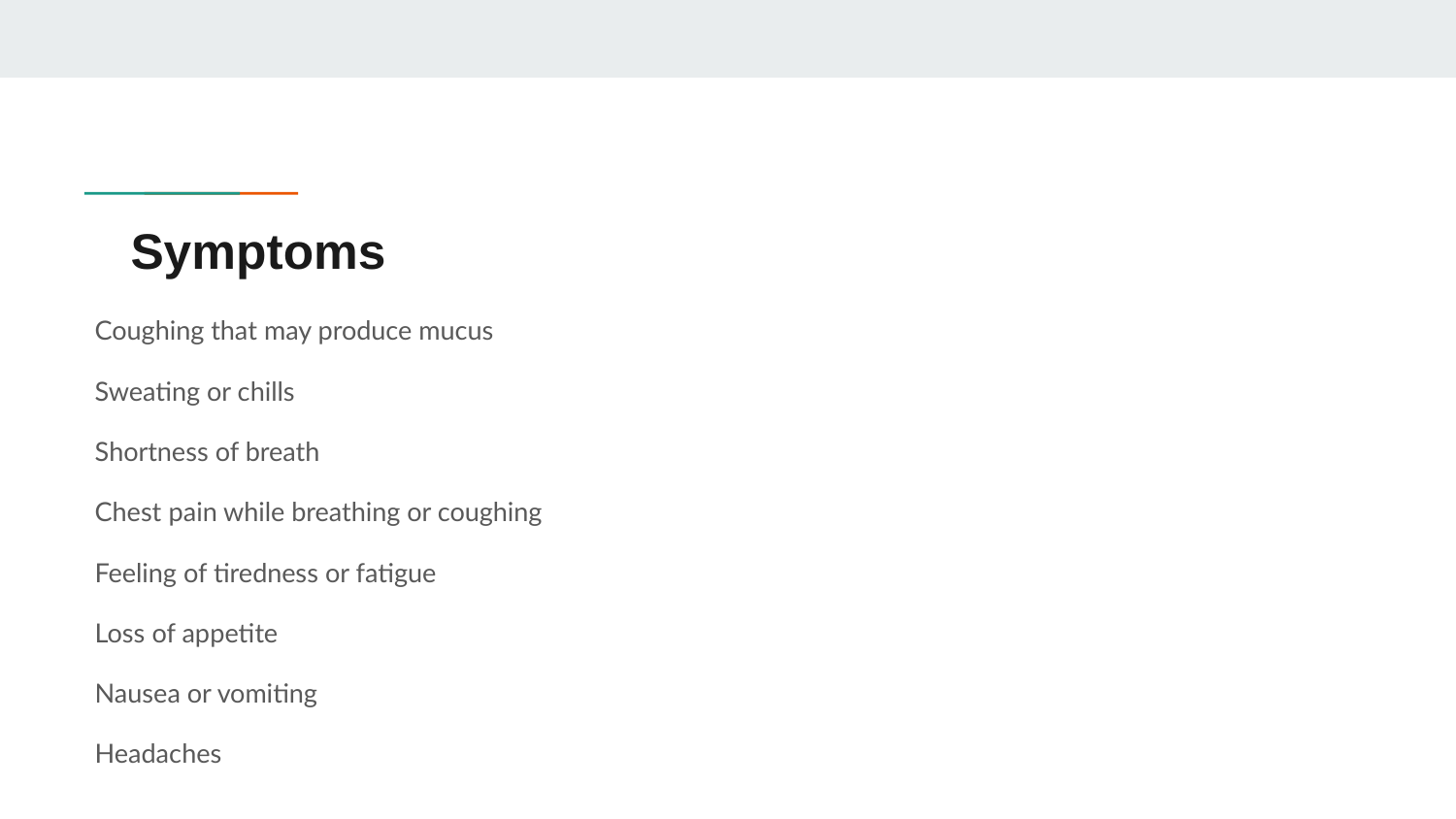

# Symptoms
Coughing that may produce mucus
Sweating or chills
Shortness of breath
Chest pain while breathing or coughing
Feeling of tiredness or fatigue
Loss of appetite
Nausea or vomiting
Headaches